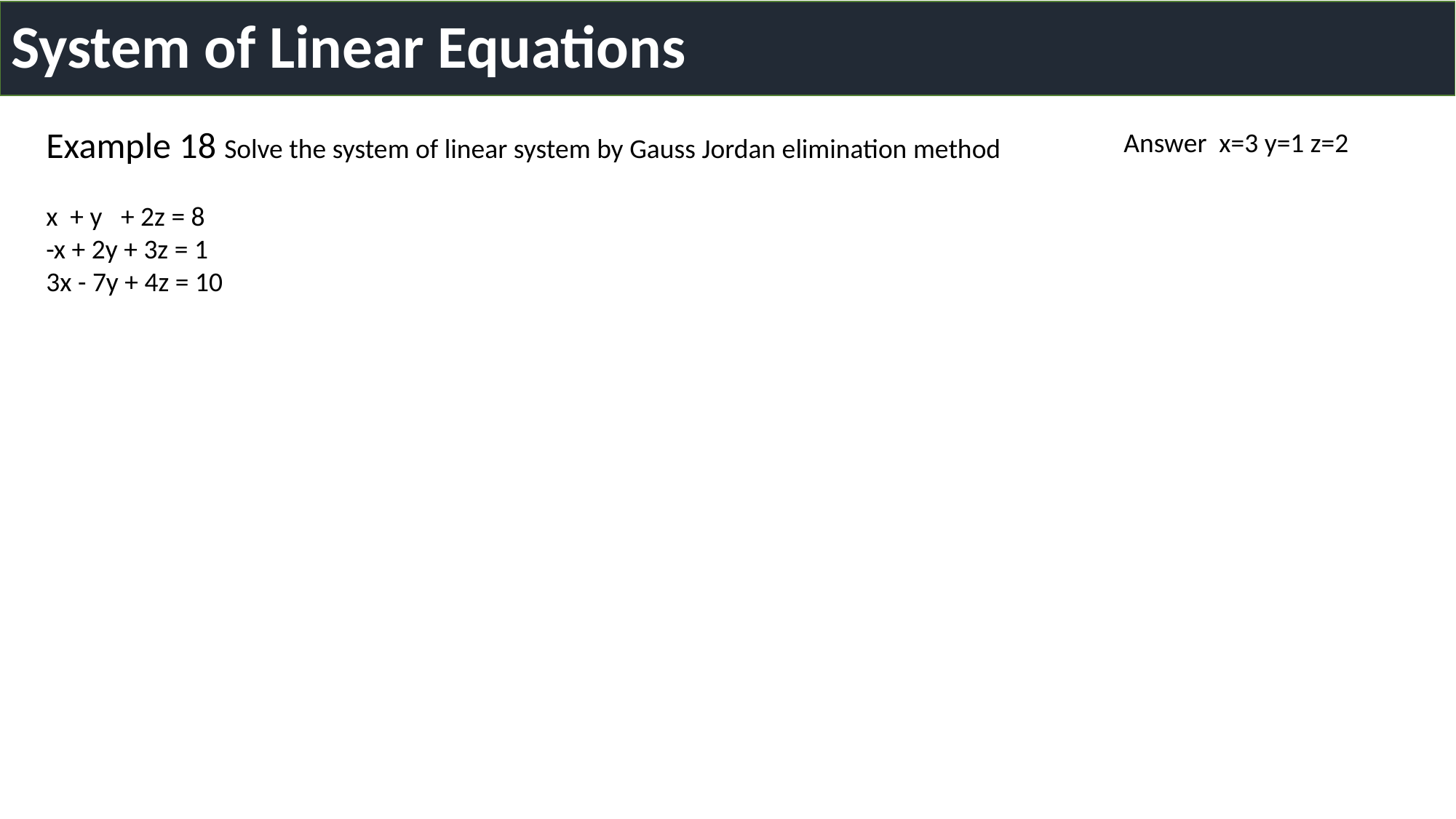

# System of Linear Equations
Example 18 Solve the system of linear system by Gauss Jordan elimination method

x  + y   + 2z = 8
-x + 2y + 3z = 1
3x - 7y + 4z = 10
Answer  x=3 y=1 z=2